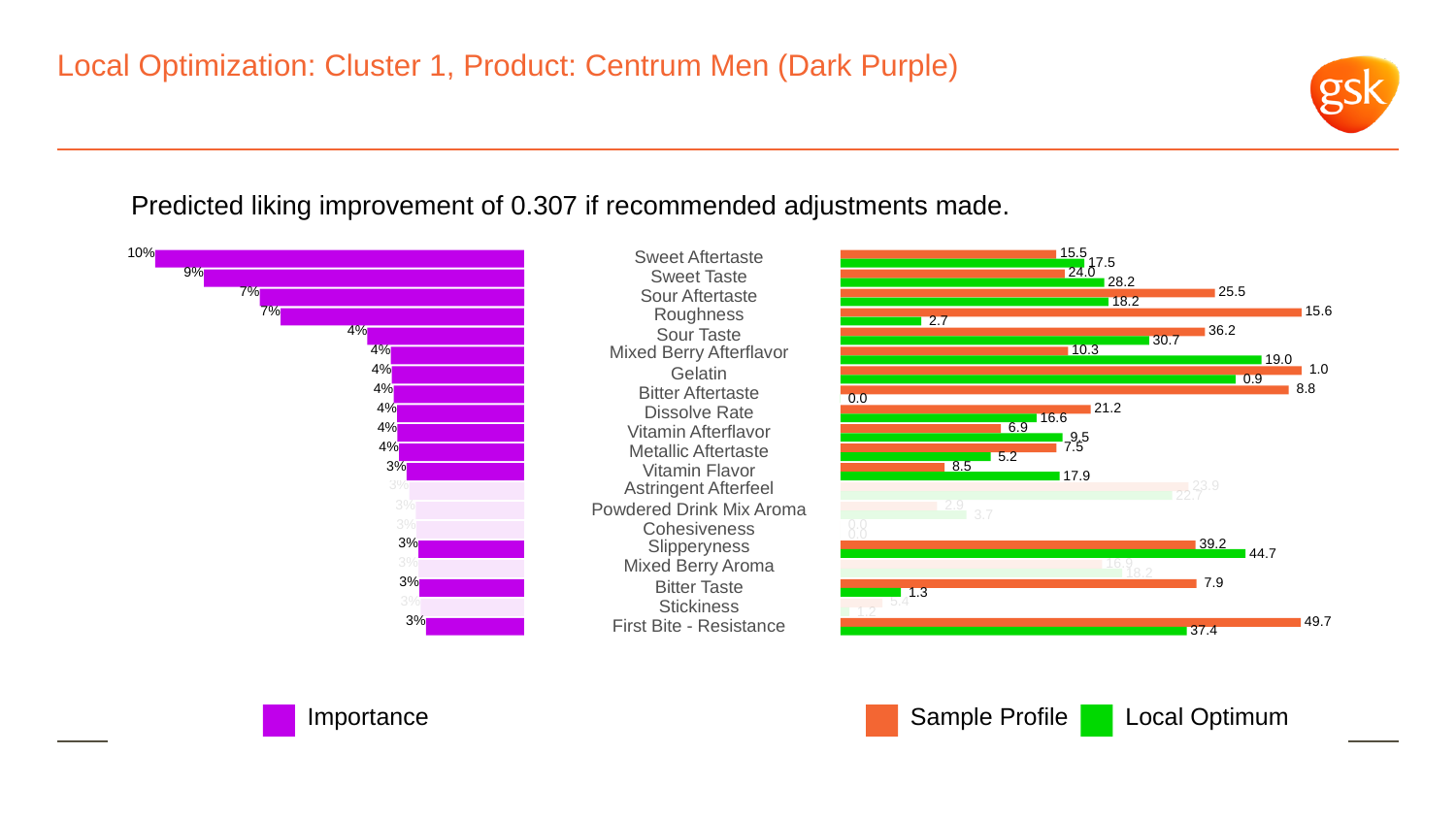

# Local Optimization: Cluster 1, Product: Centrum Men (Dark Purple)

Predicted liking improvement of 0.307 if recommended adjustments made.

10%
 15.5

Sweet Aftertaste
 17.5

9%
 24.0

Sweet Taste
 28.2

7%
 25.5

Sour Aftertaste
 18.2

7%
Roughness
 15.6

  2.7

4%
 36.2

Sour Taste
 30.7

4%
Mixed Berry Afterflavor
 10.3

 19.0

4%
  1.0

Gelatin
  0.9

4%
  8.8

Bitter Aftertaste
  0.0

4%
 21.2

Dissolve Rate
 16.6

4%
  6.9

Vitamin Afterflavor
  9.5

4%
  7.5

Metallic Aftertaste
  5.2

3%
  8.5

Vitamin Flavor
 17.9

3%
Astringent Afterfeel
 23.9

 22.7

3%
  2.9

Powdered Drink Mix Aroma
  3.7

3%
  0.0

Cohesiveness
  0.0

3%
Slipperyness
 39.2

 44.7

3%
Mixed Berry Aroma
 16.9

 18.2

3%
  7.9

Bitter Taste
  1.3

3%
  5.4

Stickiness
  1.2

3%
 49.7

First Bite - Resistance
 37.4

Local Optimum
Sample Profile
Importance